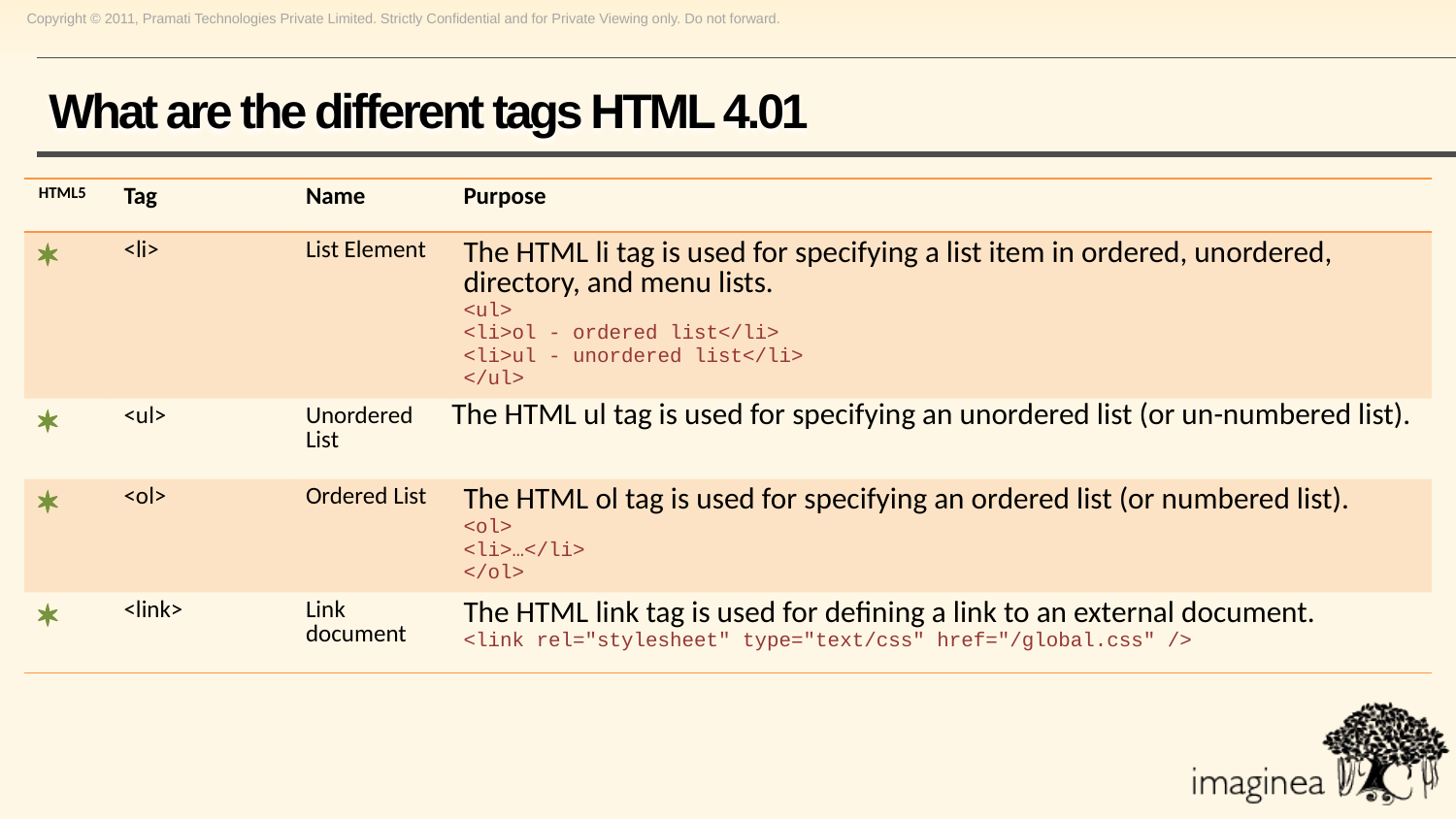

# What are the different tags HTML 4.01
| HTML5 | Tag | Name | Purpose |
| --- | --- | --- | --- |
| ∗ | <li> | List Element | The HTML li tag is used for specifying a list item in ordered, unordered, directory, and menu lists. <ul> <li>ol - ordered list</li> <li>ul - unordered list</li> </ul> |
| ∗ | <ul> | Unordered List | The HTML ul tag is used for specifying an unordered list (or un-numbered list). |
| ∗ | <ol> | Ordered List | The HTML ol tag is used for specifying an ordered list (or numbered list). <ol> <li>…</li> </ol> |
| ∗ | <link> | Link document | The HTML link tag is used for defining a link to an external document. <link rel="stylesheet" type="text/css" href="/global.css" /> |